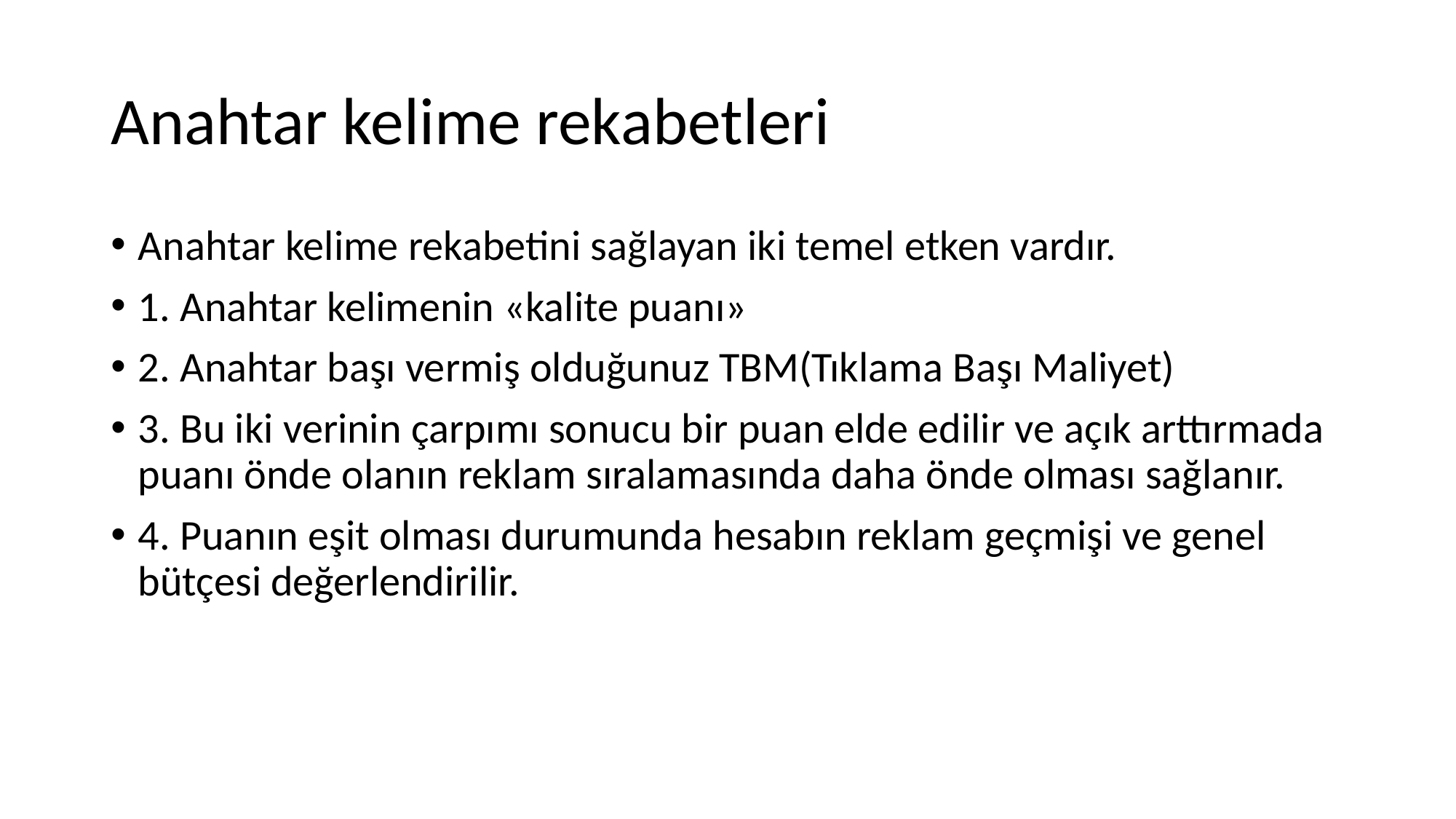

# Anahtar kelime rekabetleri
Anahtar kelime rekabetini sağlayan iki temel etken vardır.
1. Anahtar kelimenin «kalite puanı»
2. Anahtar başı vermiş olduğunuz TBM(Tıklama Başı Maliyet)
3. Bu iki verinin çarpımı sonucu bir puan elde edilir ve açık arttırmada puanı önde olanın reklam sıralamasında daha önde olması sağlanır.
4. Puanın eşit olması durumunda hesabın reklam geçmişi ve genel bütçesi değerlendirilir.